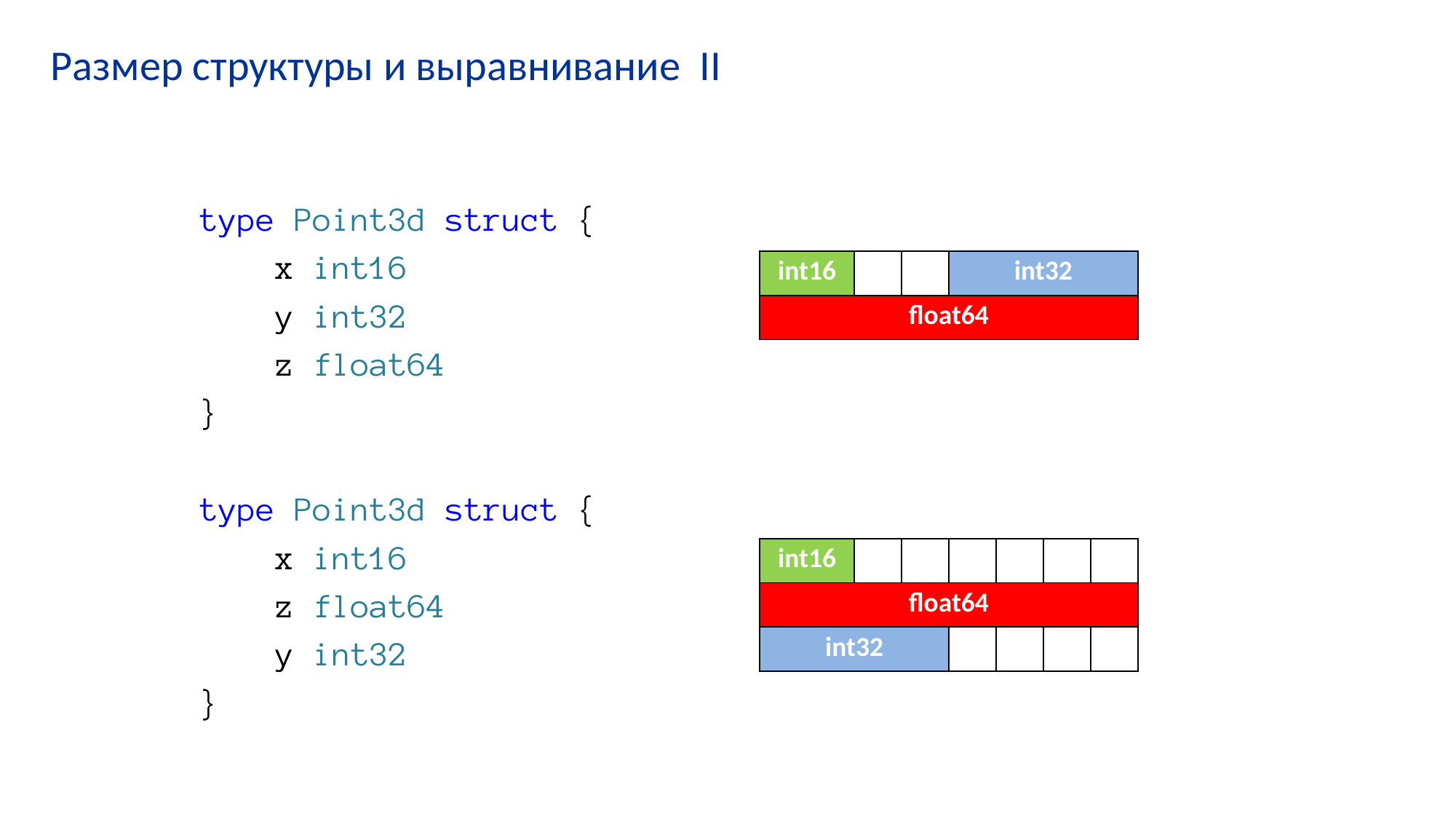

# Размер структуры и выравнивание  II
type Point3d struct {
    x int16
    y int32
    z float64
}

type Point3d struct {
    x int16
    z float64
    y int32
}

| int16 |  |  | int32 |
| --- | --- | --- | --- |
| float64 |  |  |  |
| int16 |  |  |  |  |  |  |
| --- | --- | --- | --- | --- | --- | --- |
| float64 |  |  |  |  |  |  |
| int32 |  |  |  |  |  |  |